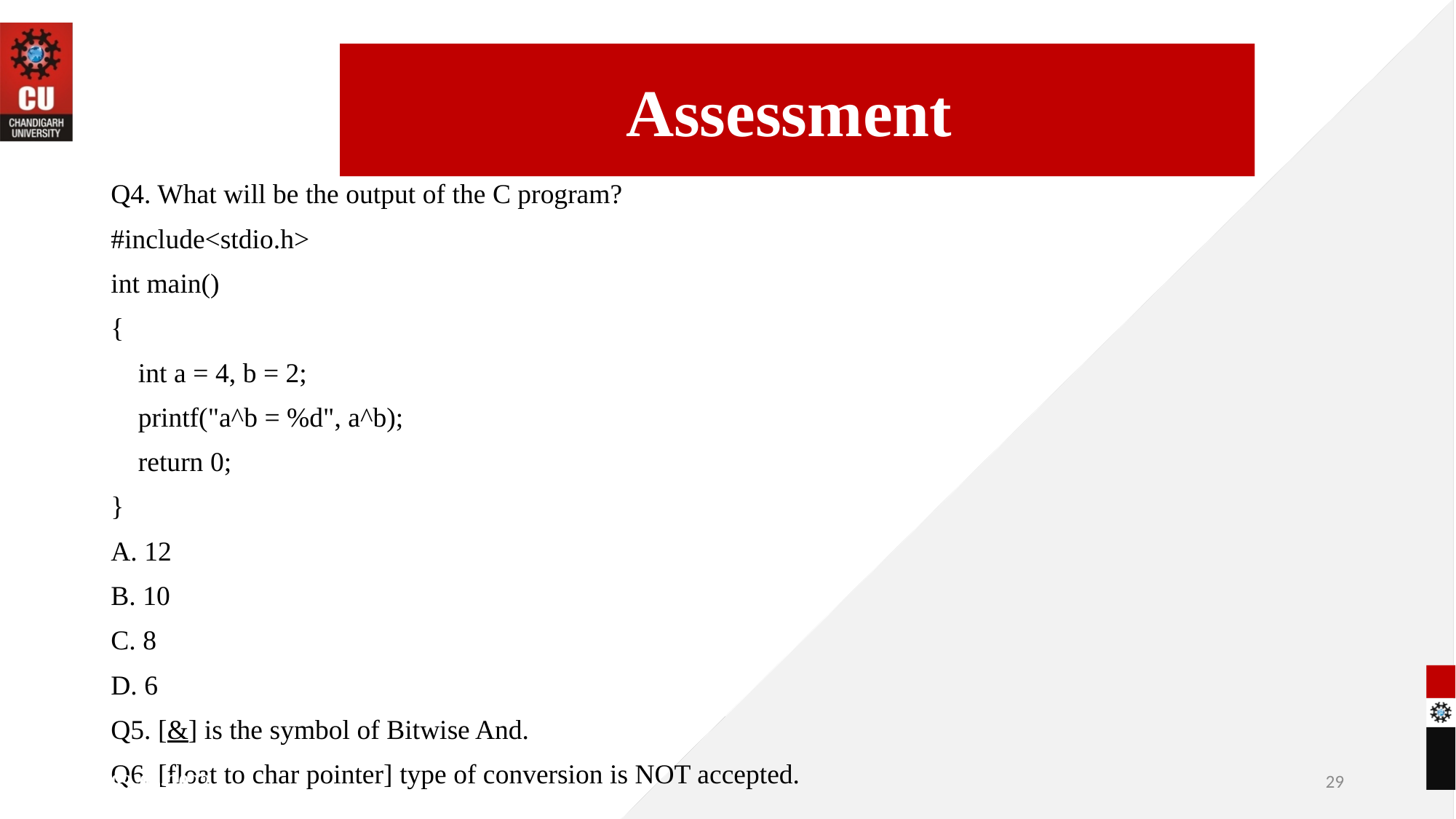

Assessment
Q4. What will be the output of the C program?
#include<stdio.h>
int main()
{
	int a = 4, b = 2;
	printf("a^b = %d", a^b);
	return 0;
}
A. 12
B. 10
C. 8
D. 6
Q5. [&] is the symbol of Bitwise And.
Q6. [float to char pointer] type of conversion is NOT accepted.

09-06-2022
29